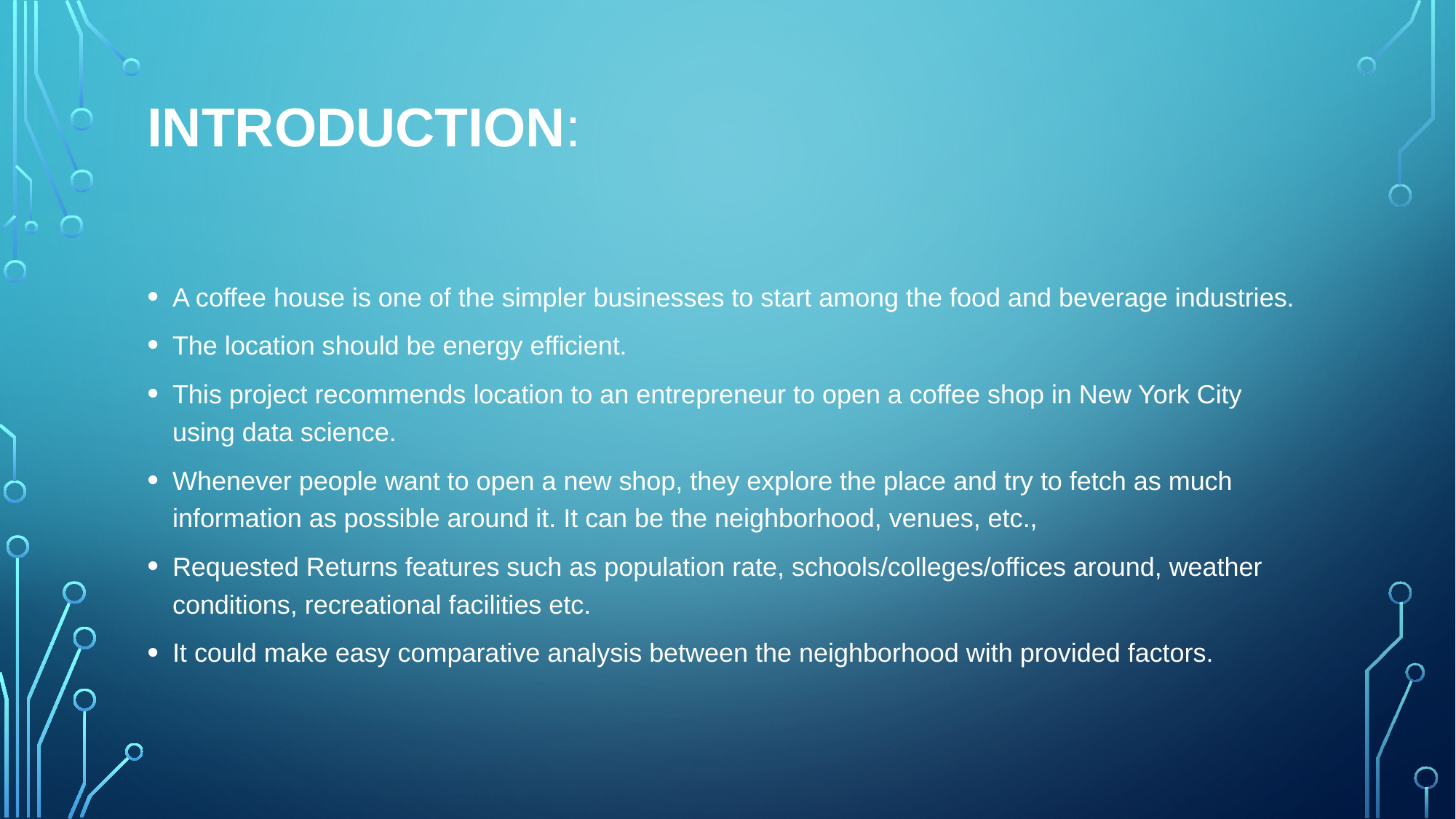

# Introduction:
A coffee house is one of the simpler businesses to start among the food and beverage industries.
The location should be energy efficient.
This project recommends location to an entrepreneur to open a coffee shop in New York City using data science.
Whenever people want to open a new shop, they explore the place and try to fetch as much information as possible around it. It can be the neighborhood, venues, etc.,
Requested Returns features such as population rate, schools/colleges/offices around, weather conditions, recreational facilities etc.
It could make easy comparative analysis between the neighborhood with provided factors.